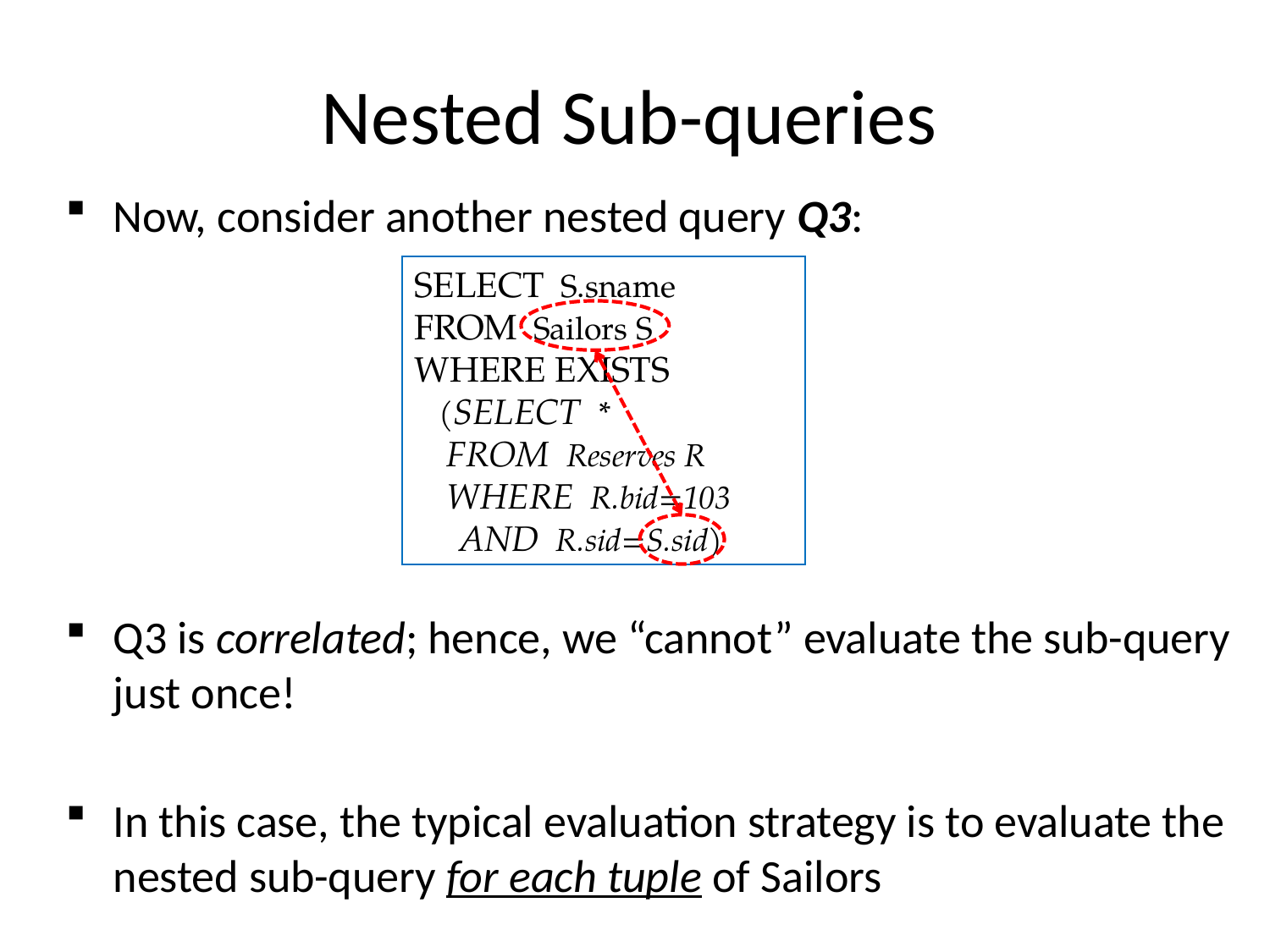

# Nested Sub-queries
Now, consider another nested query Q3:

Q3 is correlated; hence, we “cannot” evaluate the sub-query just once!

In this case, the typical evaluation strategy is to evaluate the nested sub-query for each tuple of Sailors
SELECT  S.sname
FROM  Sailors S
WHERE EXISTS
   (SELECT  *
    FROM  Reserves R
    WHERE  R.bid=103
     AND  R.sid=S.sid)